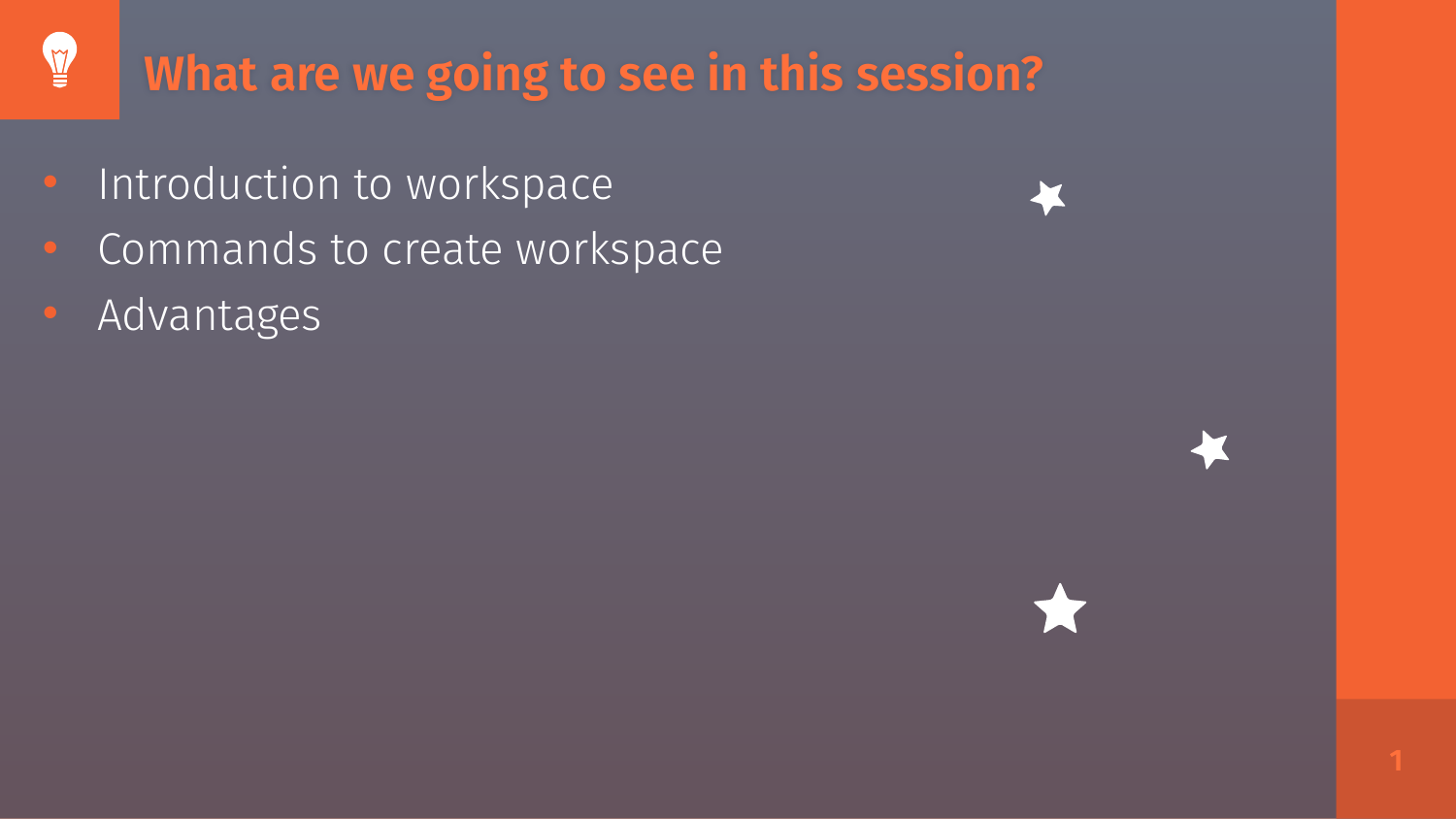

What are we going to see in this session?
Introduction to workspace
Commands to create workspace
Advantages

1